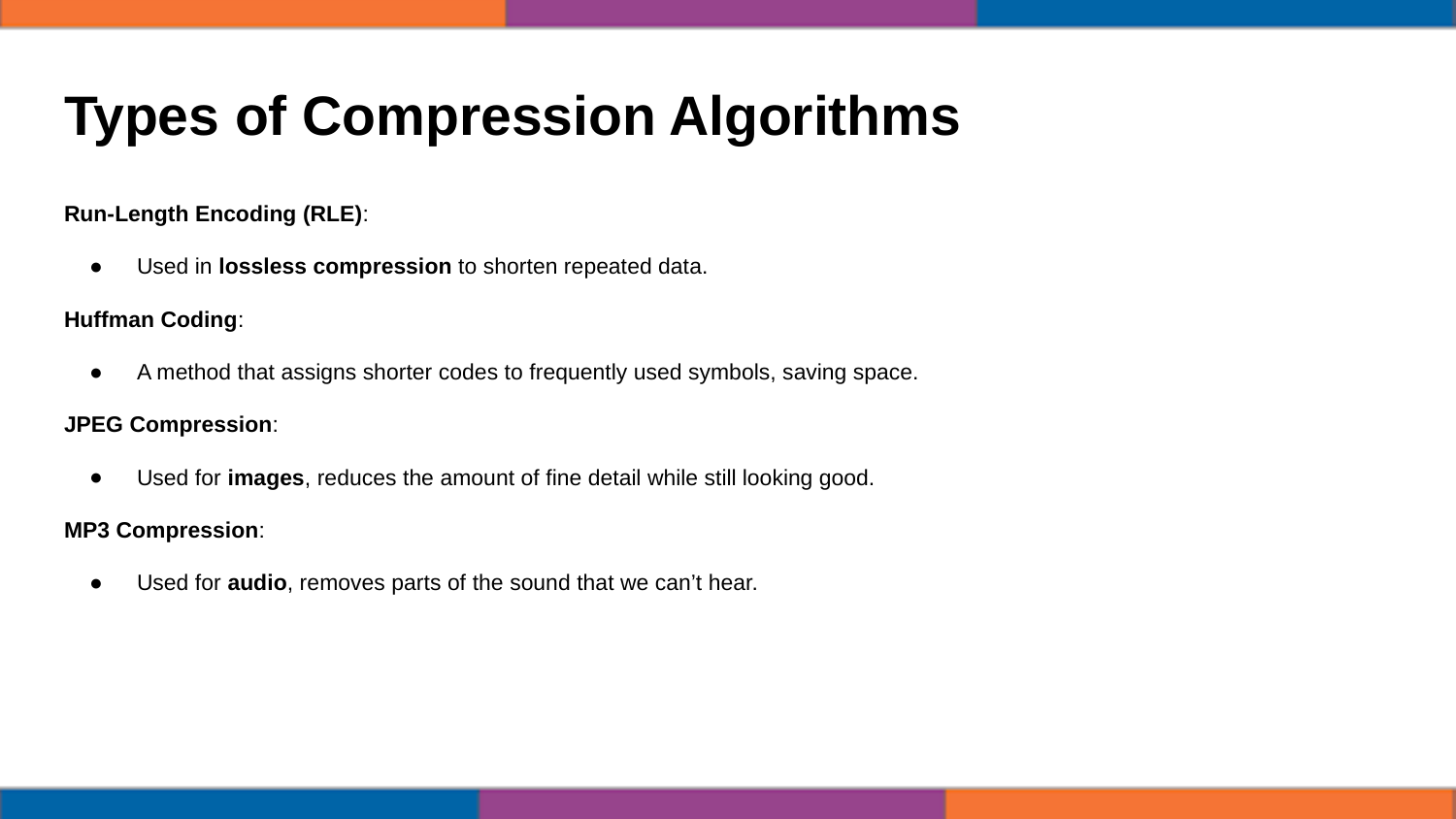

# Types of Compression Algorithms
Run-Length Encoding (RLE):
Used in lossless compression to shorten repeated data.
Huffman Coding:
A method that assigns shorter codes to frequently used symbols, saving space.
JPEG Compression:
Used for images, reduces the amount of fine detail while still looking good.
MP3 Compression:
Used for audio, removes parts of the sound that we can’t hear.